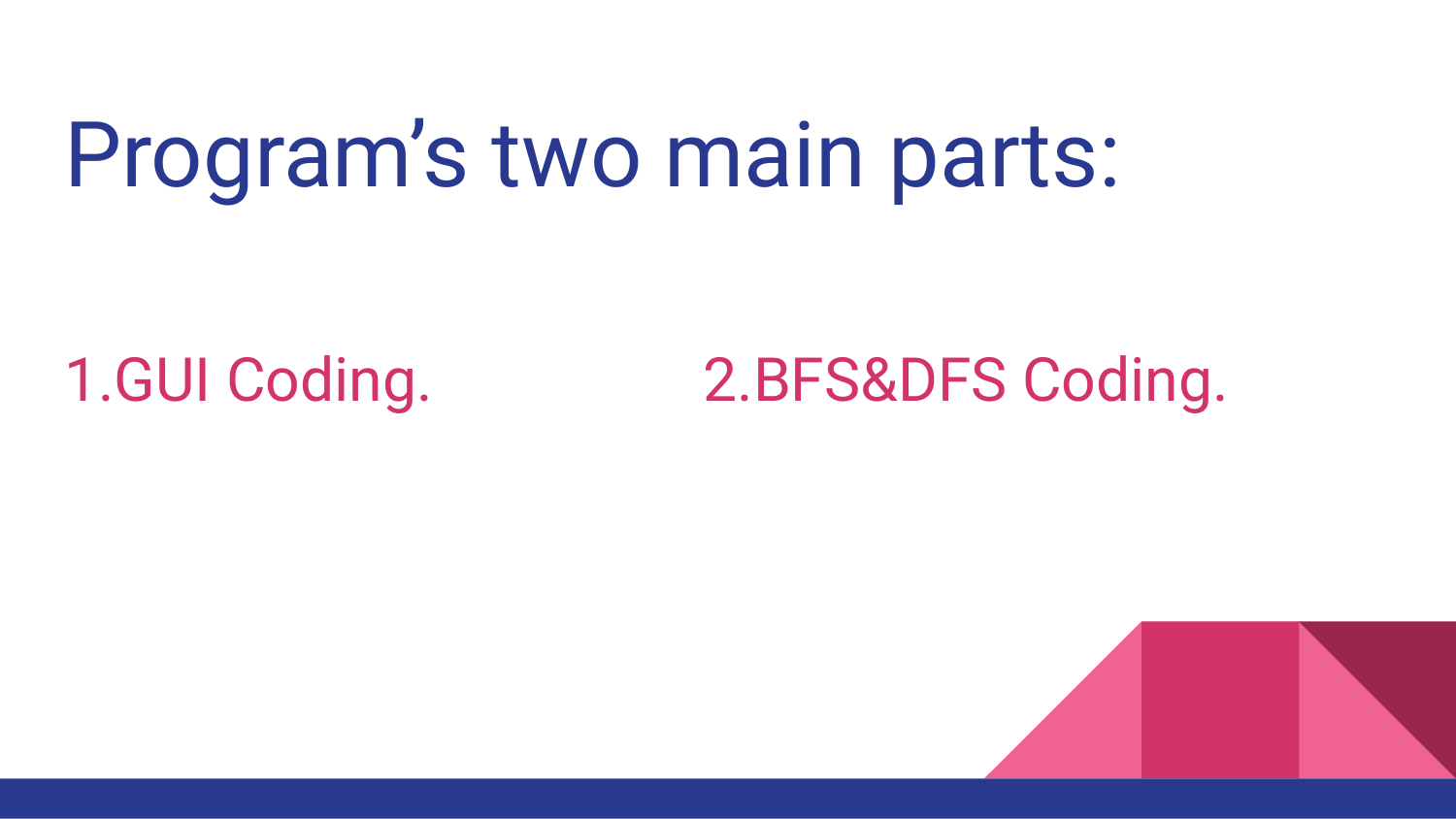

# Program’s two main parts:
1.GUI Coding.                  2.BFS&DFS Coding.